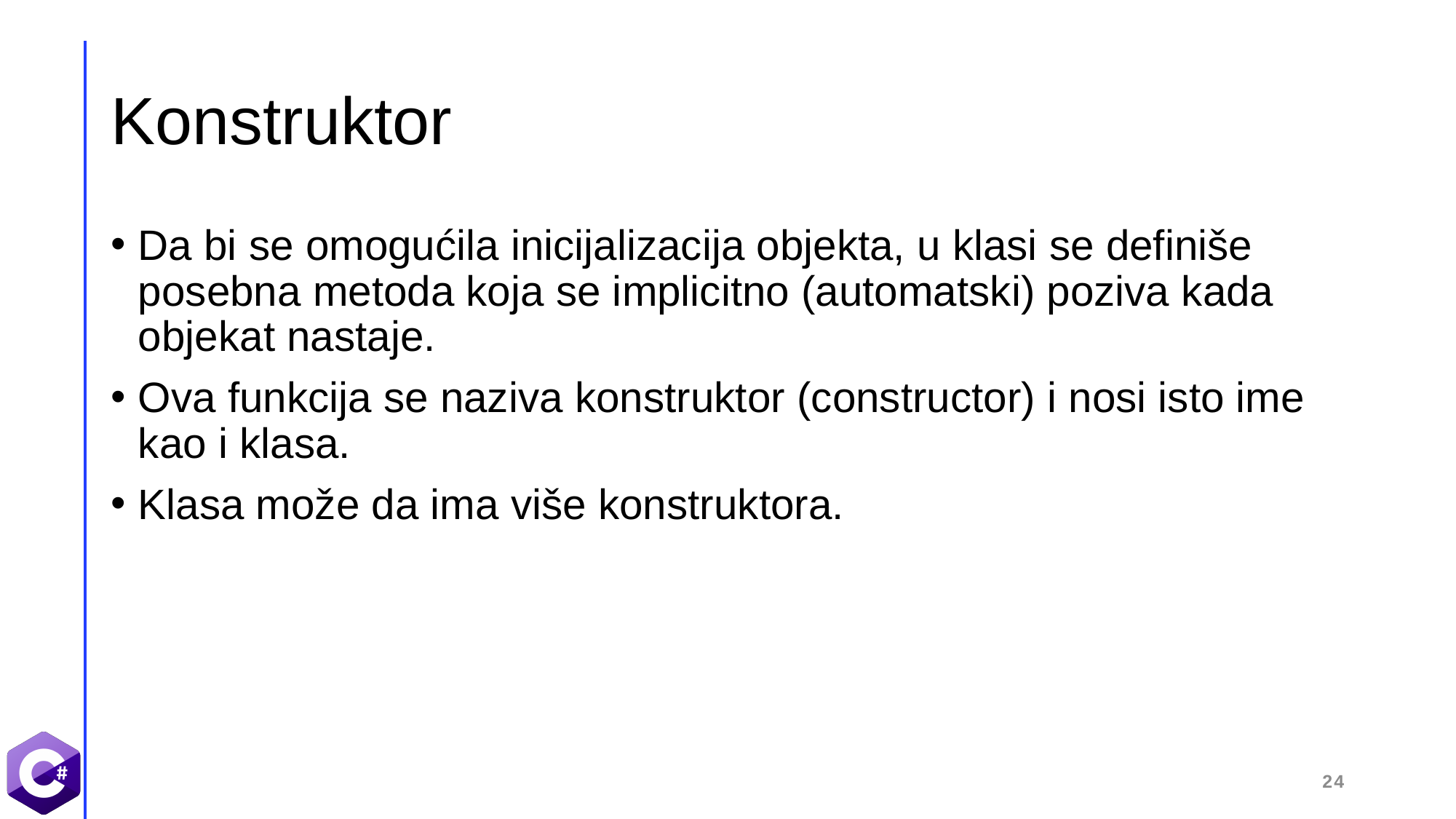

# Konstruktor
Da bi se omogućila inicijalizacija objekta, u klasi se definiše posebna metoda koja se implicitno (automatski) poziva kada objekat nastaje.
Ova funkcija se naziva konstruktor (constructor) i nosi isto ime kao i klasa.
Klasa može da ima više konstruktora.

24